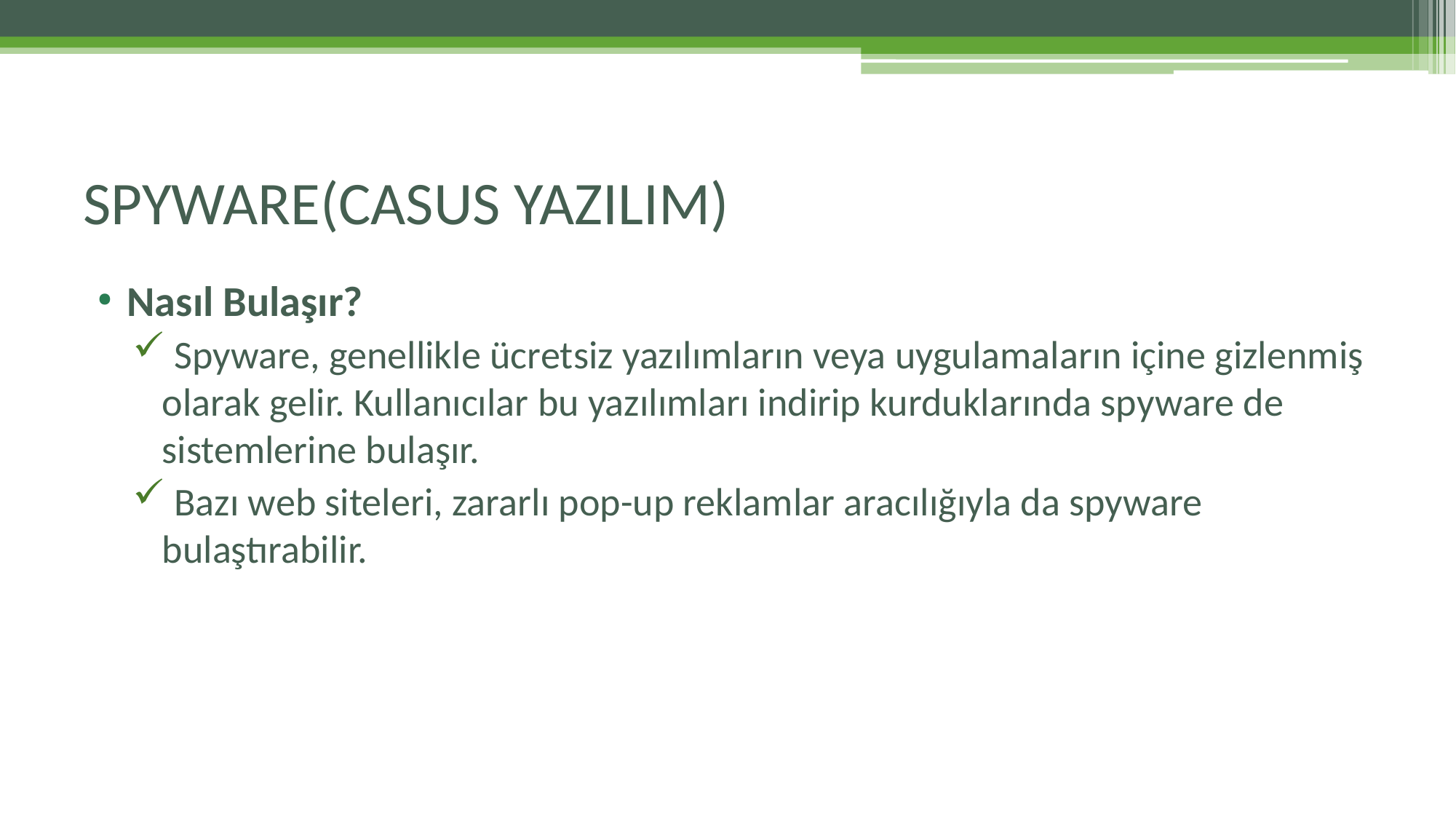

# SPYWARE(CASUS YAZILIM)
Nasıl Bulaşır?
 Spyware, genellikle ücretsiz yazılımların veya uygulamaların içine gizlenmiş olarak gelir. Kullanıcılar bu yazılımları indirip kurduklarında spyware de sistemlerine bulaşır.
 Bazı web siteleri, zararlı pop-up reklamlar aracılığıyla da spyware bulaştırabilir.